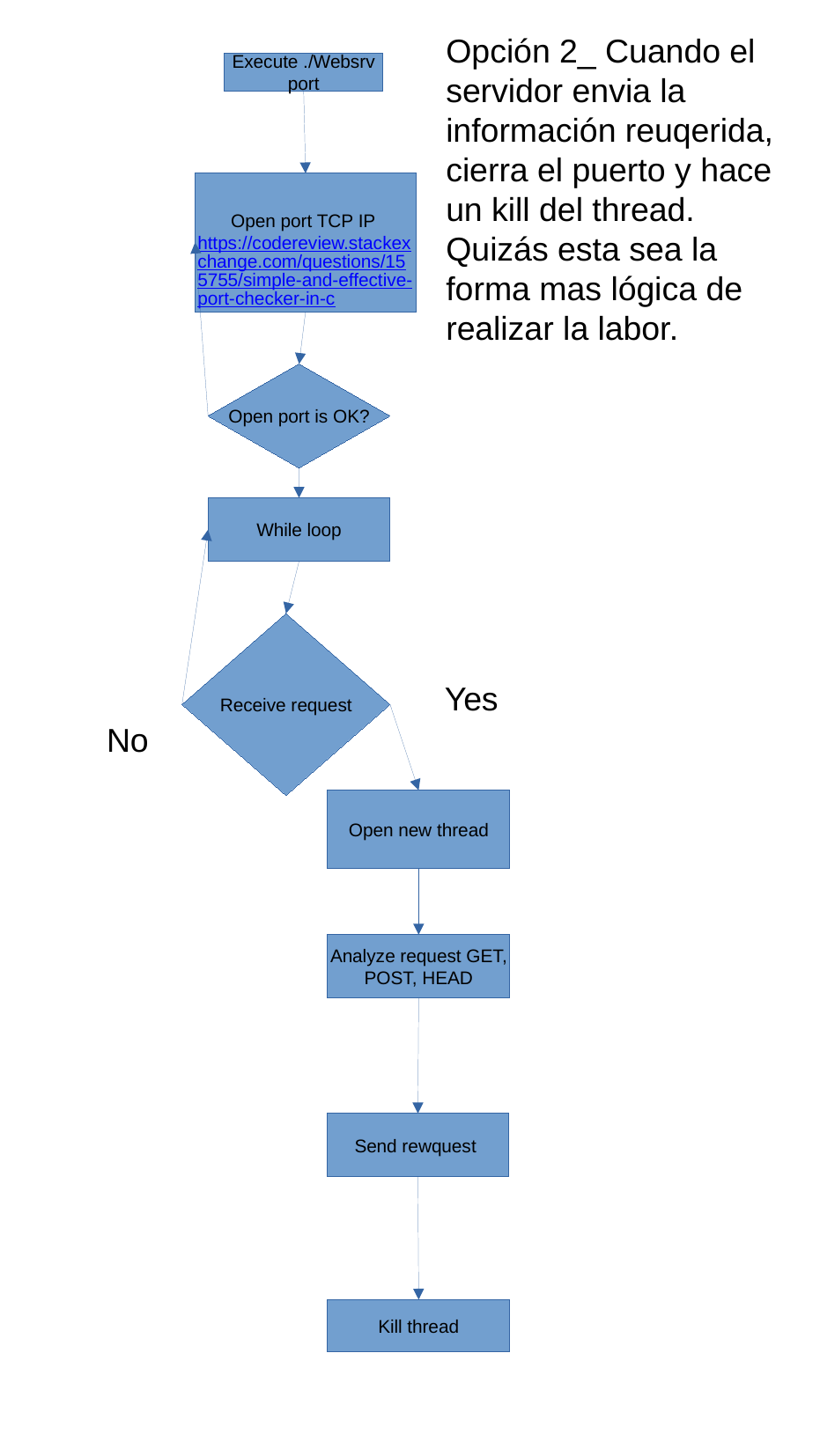

Opción 2_ Cuando el servidor envia la información reuqerida, cierra el puerto y hace un kill del thread.
Quizás esta sea la forma mas lógica de realizar la labor.
Execute ./Websrv port
Open port TCP IP
https://codereview.stackexchange.com/questions/155755/simple-and-effective-port-checker-in-c

Open port is OK?
While loop
Receive request
Yes
No
Open new thread
Analyze request GET, POST, HEAD
Send rewquest
Kill thread